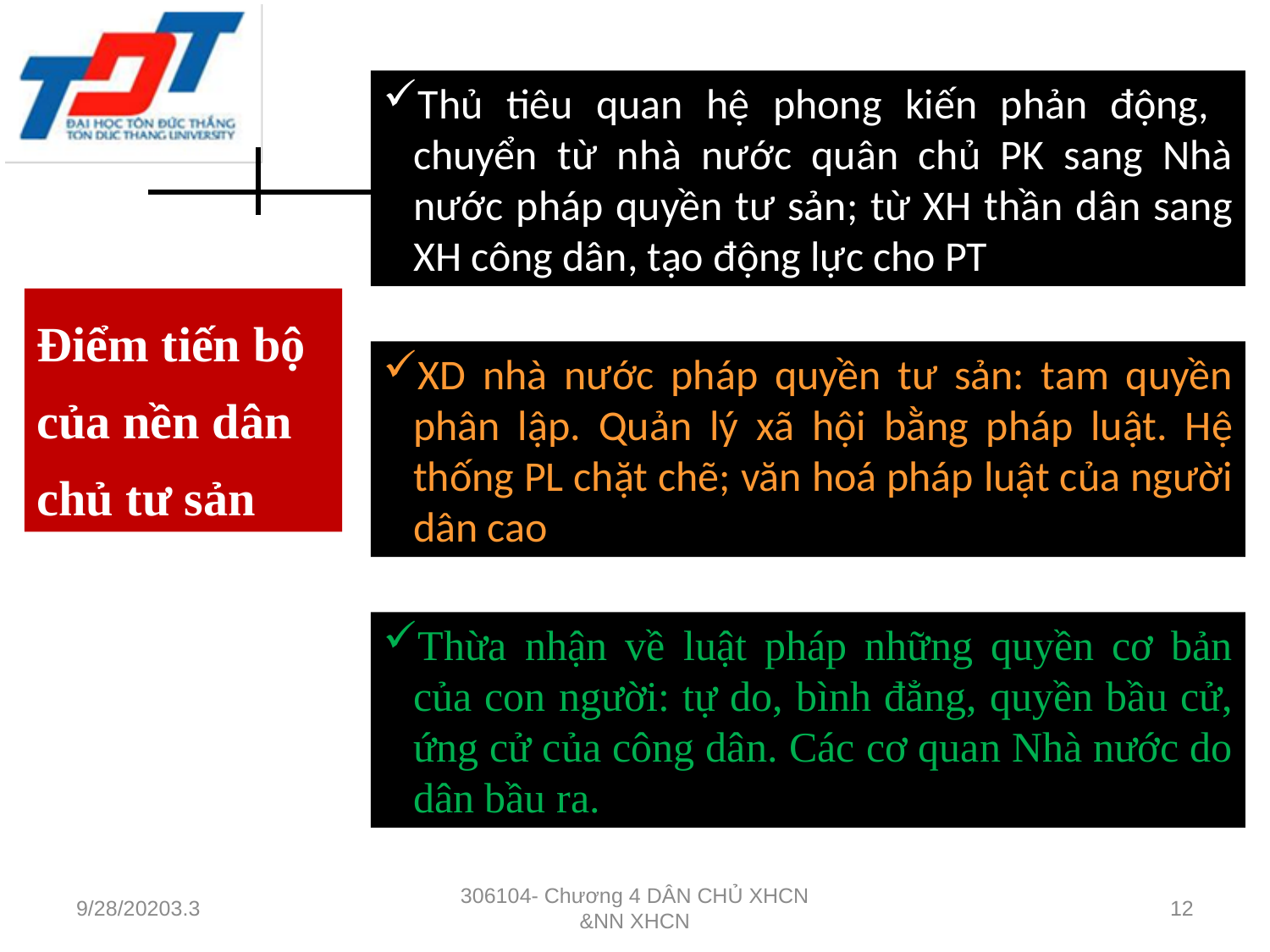

Thủ tiêu quan hệ phong kiến phản động,  chuyển từ nhà nước quân chủ PK sang Nhà nước pháp quyền tư sản; từ XH thần dân sang XH công dân, tạo động lực cho PT
Điểm tiến bộ của nền dân chủ tư sản
XD nhà nước pháp quyền tư sản: tam quyền phân lập. Quản lý xã hội bằng pháp luật. Hệ thống PL chặt chẽ; văn hoá pháp luật của người dân cao
Thừa nhận về luật pháp những quyền cơ bản của con người: tự do, bình đẳng, quyền bầu cử, ứng cử của công dân. Các cơ quan Nhà nước do dân bầu ra.
9/28/20203.3
306104- Chương 4 DÂN CHỦ XHCN &NN XHCN
12